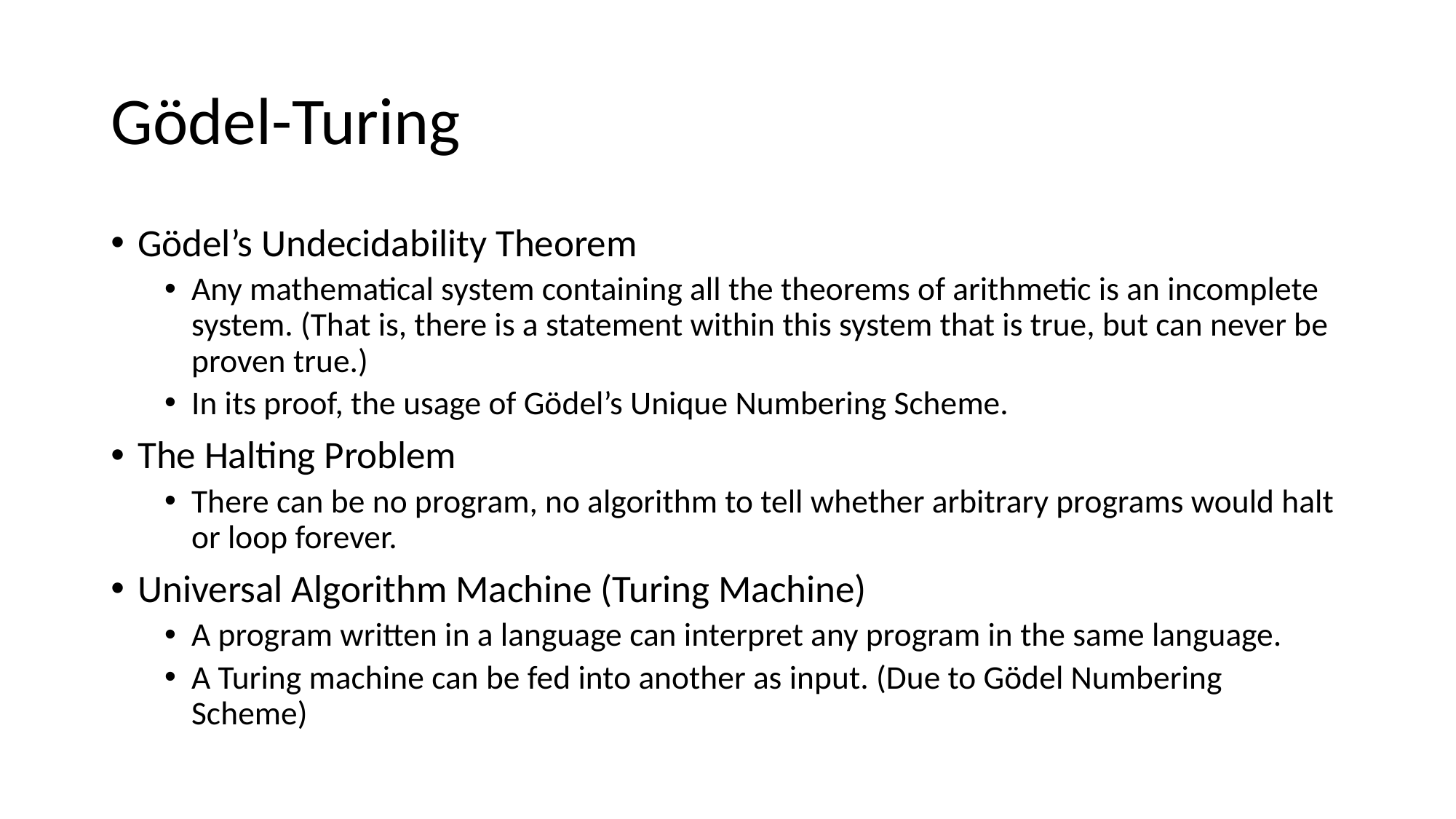

# Gödel-Turing
Gödel’s Undecidability Theorem
Any mathematical system containing all the theorems of arithmetic is an incomplete system. (That is, there is a statement within this system that is true, but can never be proven true.)
In its proof, the usage of Gödel’s Unique Numbering Scheme.
The Halting Problem
There can be no program, no algorithm to tell whether arbitrary programs would halt or loop forever.
Universal Algorithm Machine (Turing Machine)
A program written in a language can interpret any program in the same language.
A Turing machine can be fed into another as input. (Due to Gödel Numbering Scheme)